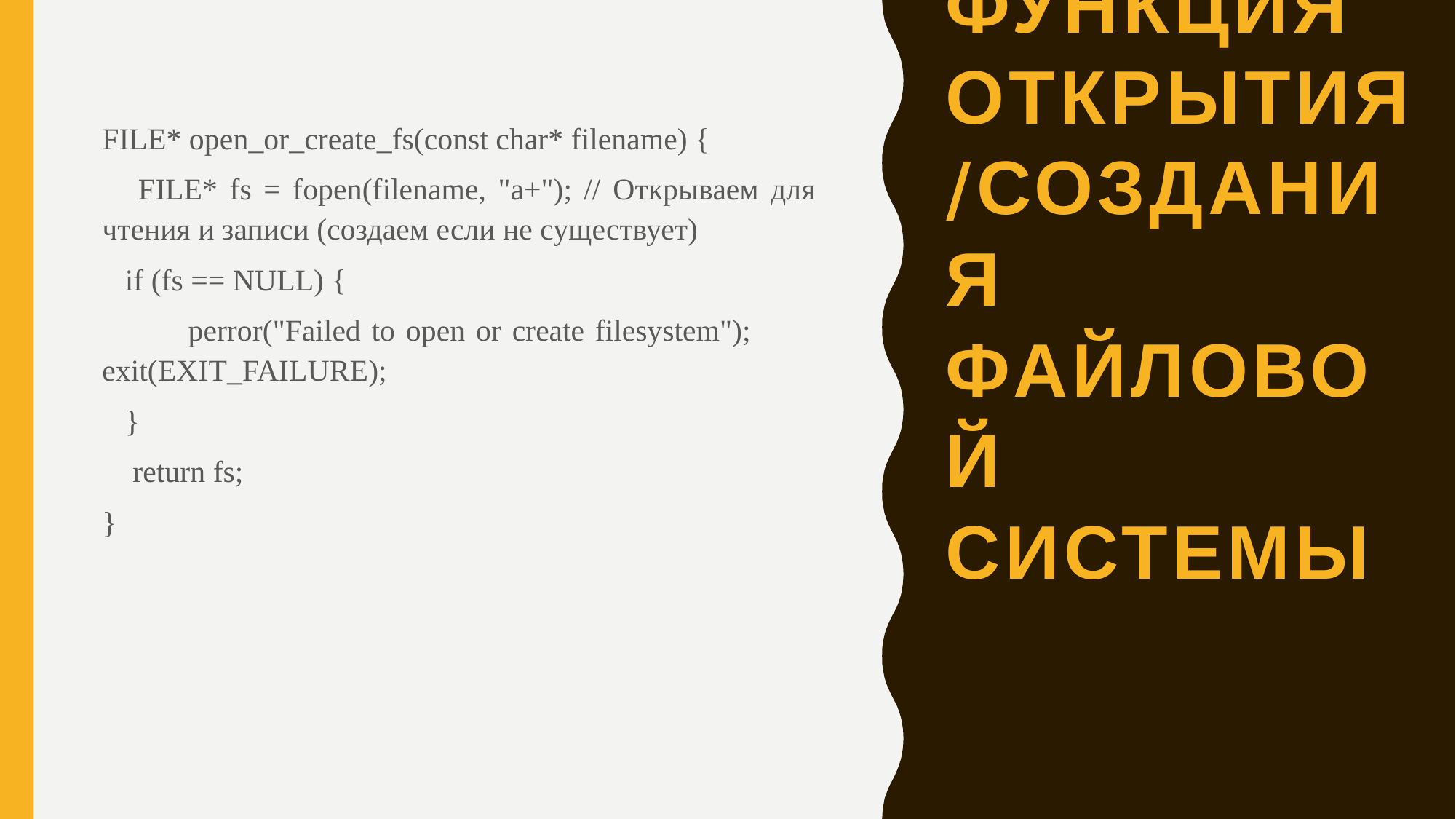

FILE* open_or_create_fs(const char* filename) {
   FILE* fs = fopen(filename, "a+"); // Открываем для чтения и записи (создаем если не существует)
   if (fs == NULL) {
        perror("Failed to open or create filesystem");       exit(EXIT_FAILURE);
   }
    return fs;
}

# Функция открытия/создания файловой системы